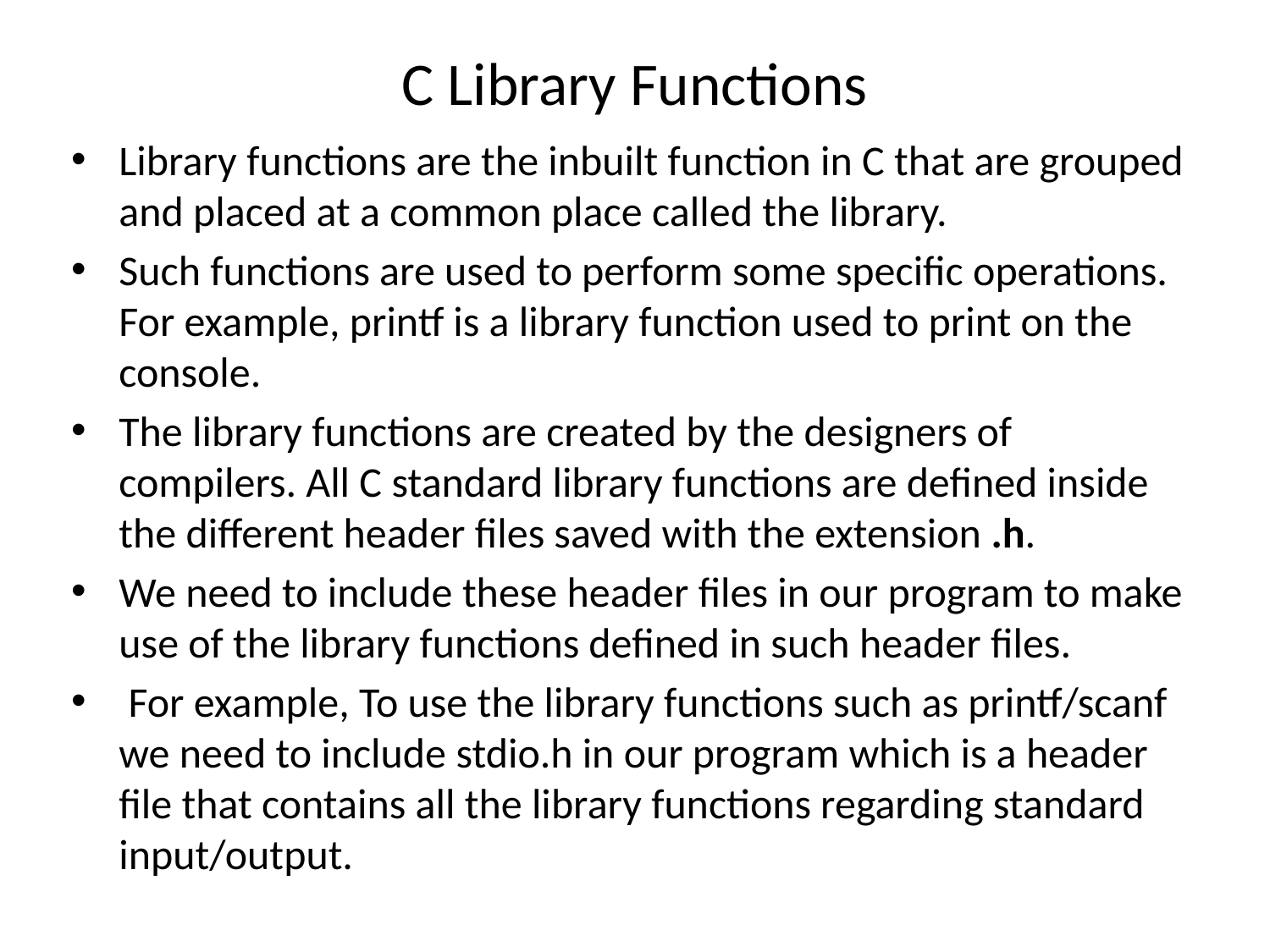

# C Library Functions
Library functions are the inbuilt function in C that are grouped and placed at a common place called the library.
Such functions are used to perform some specific operations. For example, printf is a library function used to print on the console.
The library functions are created by the designers of compilers. All C standard library functions are defined inside the different header files saved with the extension .h.
We need to include these header files in our program to make use of the library functions defined in such header files.
 For example, To use the library functions such as printf/scanf we need to include stdio.h in our program which is a header file that contains all the library functions regarding standard input/output.